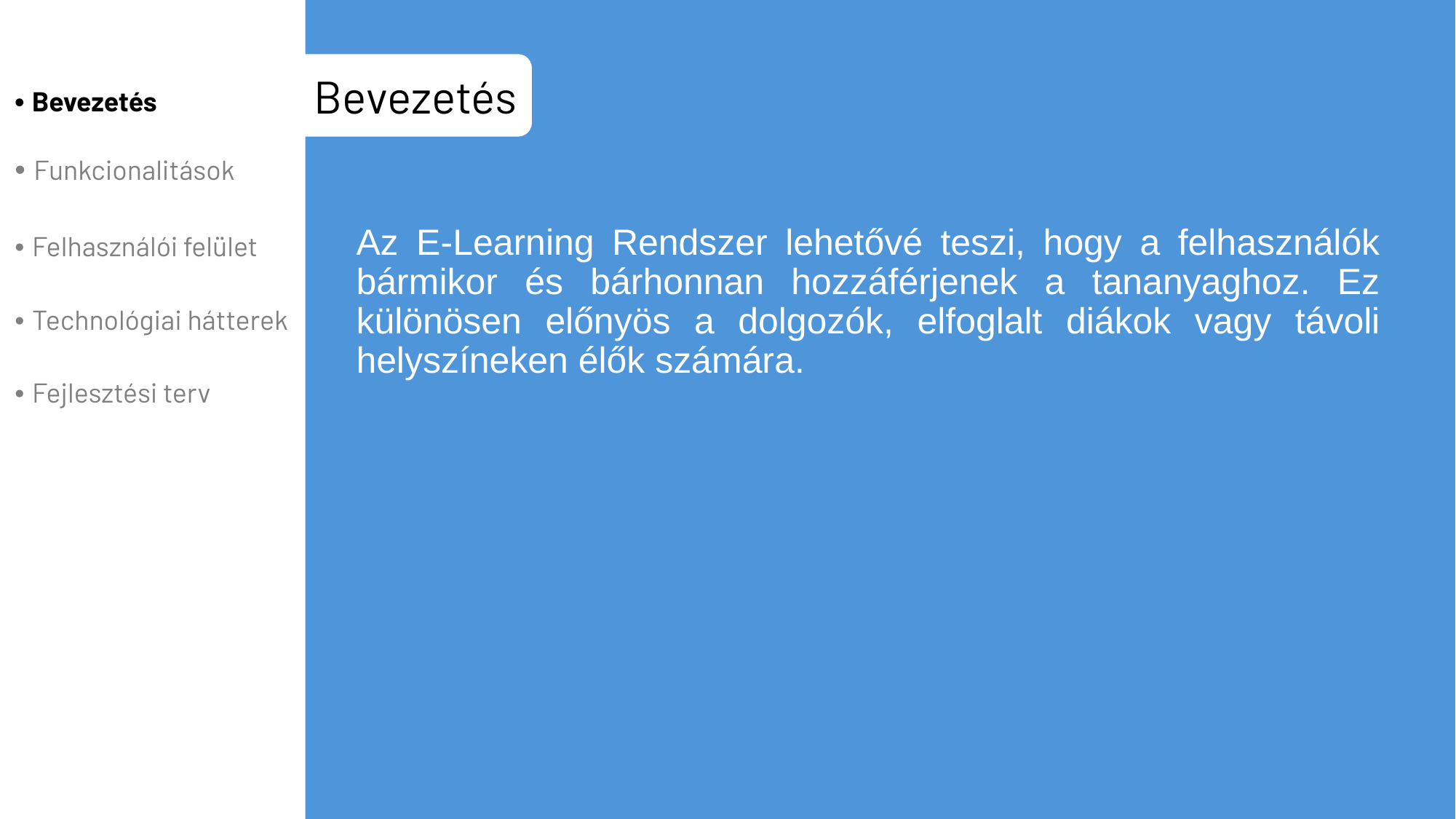

Funkcionalitások
Bevezetés
• Bevezetés
• Funkcionalitások
Az E-Learning Rendszer lehetővé teszi, hogy a felhasználók bármikor és bárhonnan hozzáférjenek a tananyaghoz. Ez különösen előnyös a dolgozók, elfoglalt diákok vagy távoli helyszíneken élők számára.
• Felhasználói felület
• Technológiai hátterek
• Fejlesztési terv